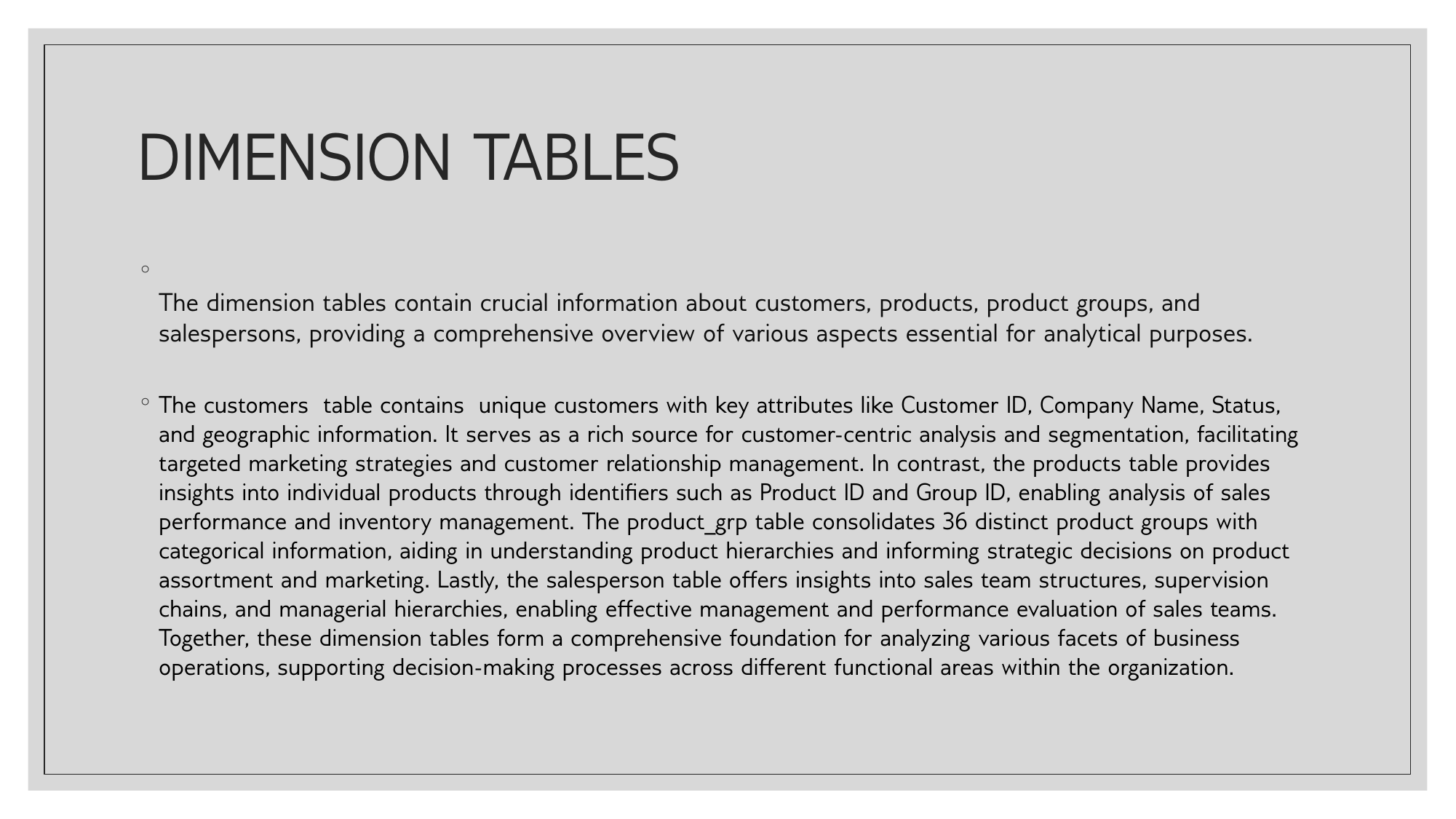

# DIMENSION TABLES
The dimension tables contain crucial information about customers, products, product groups, and salespersons, providing a comprehensive overview of various aspects essential for analytical purposes.
The customers  table contains  unique customers with key attributes like Customer ID, Company Name, Status, and geographic information. It serves as a rich source for customer-centric analysis and segmentation, facilitating targeted marketing strategies and customer relationship management. In contrast, the products table provides insights into individual products through identifiers such as Product ID and Group ID, enabling analysis of sales performance and inventory management. The product_grp table consolidates 36 distinct product groups with categorical information, aiding in understanding product hierarchies and informing strategic decisions on product assortment and marketing. Lastly, the salesperson table offers insights into sales team structures, supervision chains, and managerial hierarchies, enabling effective management and performance evaluation of sales teams. Together, these dimension tables form a comprehensive foundation for analyzing various facets of business operations, supporting decision-making processes across different functional areas within the organization.